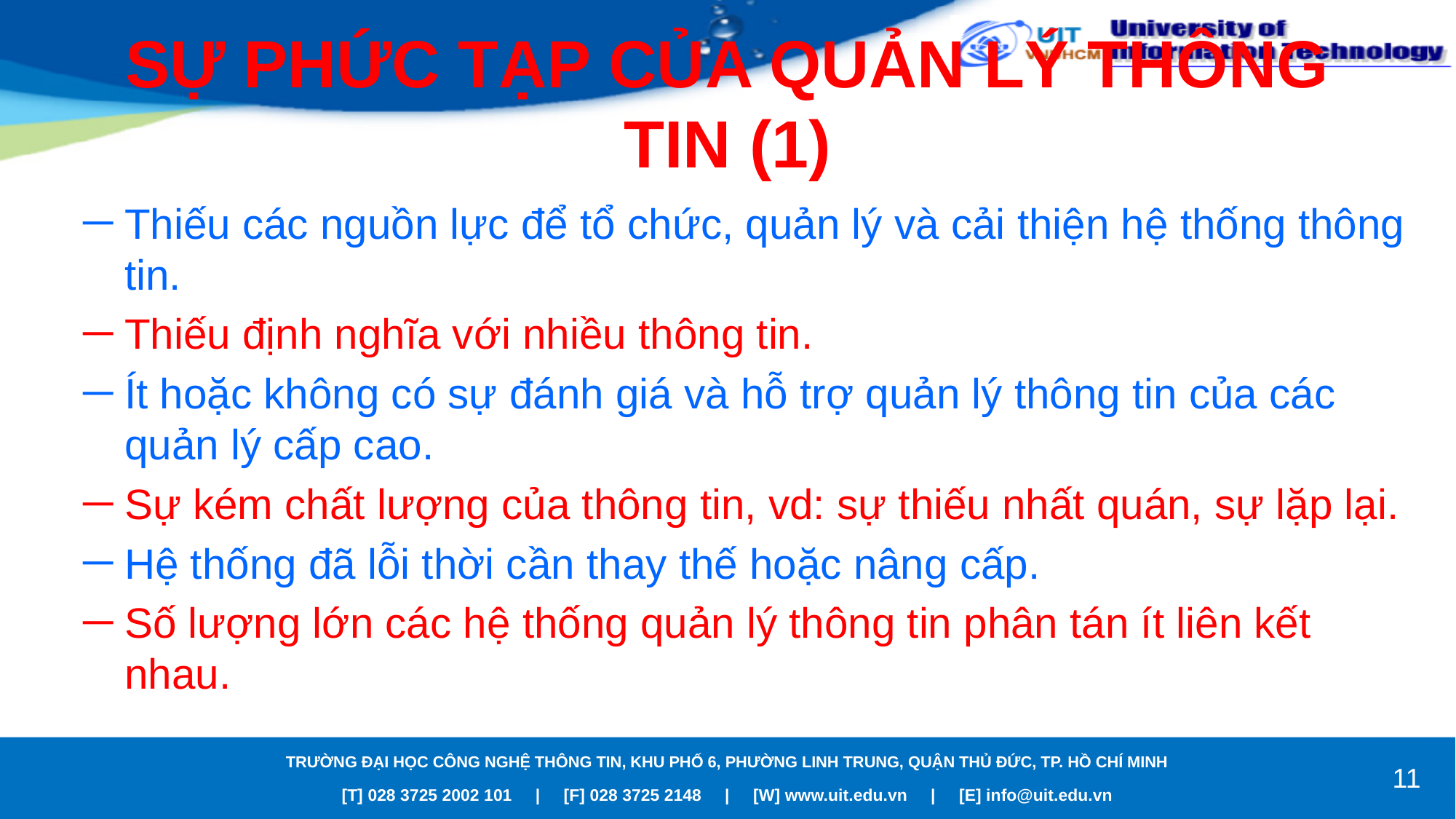

# SỰ PHỨC TẠP CỦA QUẢN LÝ THÔNG TIN (1)
Thiếu các nguồn lực để tổ chức, quản lý và cải thiện hệ thống thông tin.
Thiếu định nghĩa với nhiều thông tin.
Ít hoặc không có sự đánh giá và hỗ trợ quản lý thông tin của các quản lý cấp cao.
Sự kém chất lượng của thông tin, vd: sự thiếu nhất quán, sự lặp lại.
Hệ thống đã lỗi thời cần thay thế hoặc nâng cấp.
Số lượng lớn các hệ thống quản lý thông tin phân tán ít liên kết nhau.